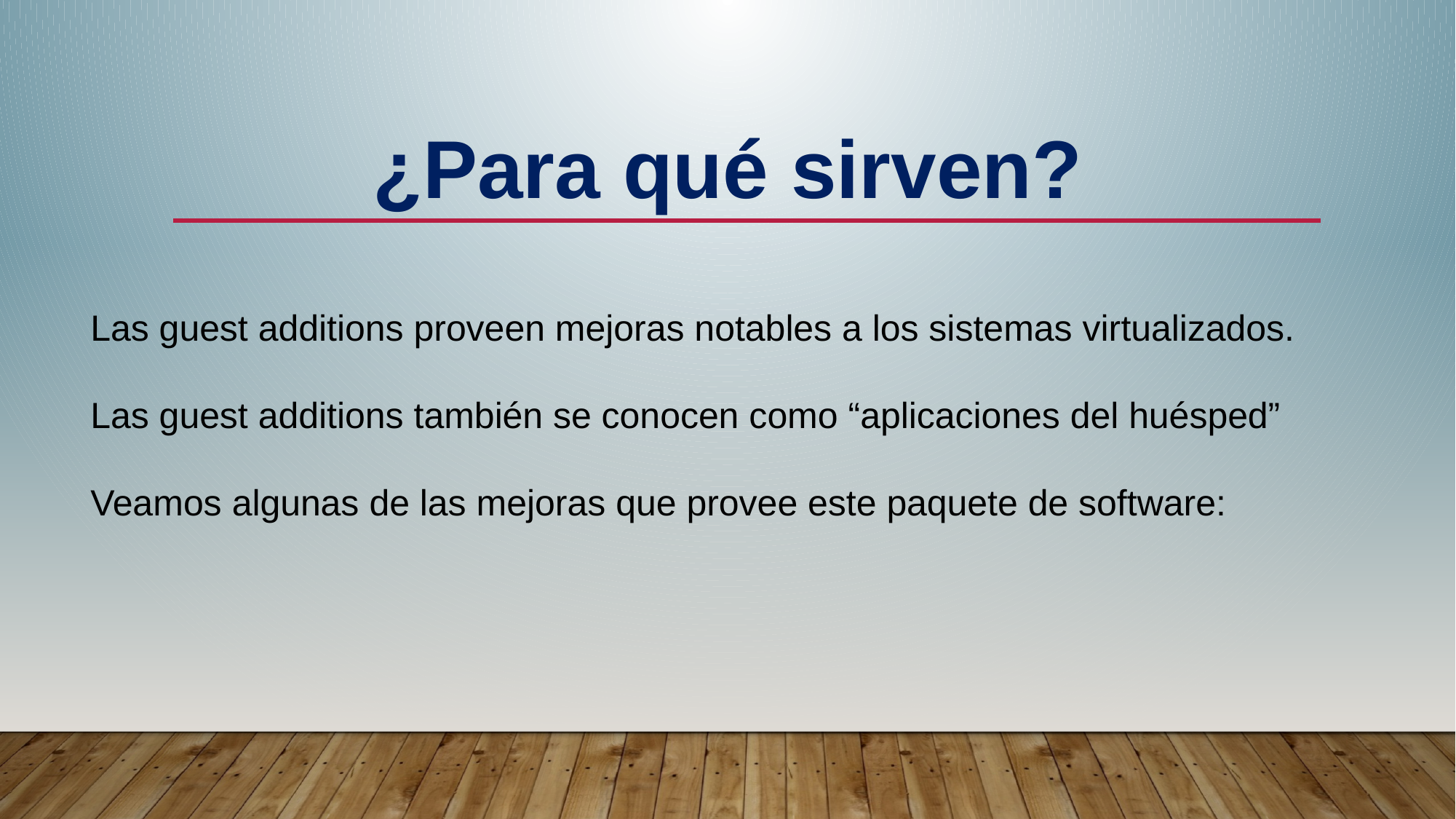

¿Para qué sirven?
Las guest additions proveen mejoras notables a los sistemas virtualizados.

Las guest additions también se conocen como “aplicaciones del huésped”

Veamos algunas de las mejoras que provee este paquete de software: